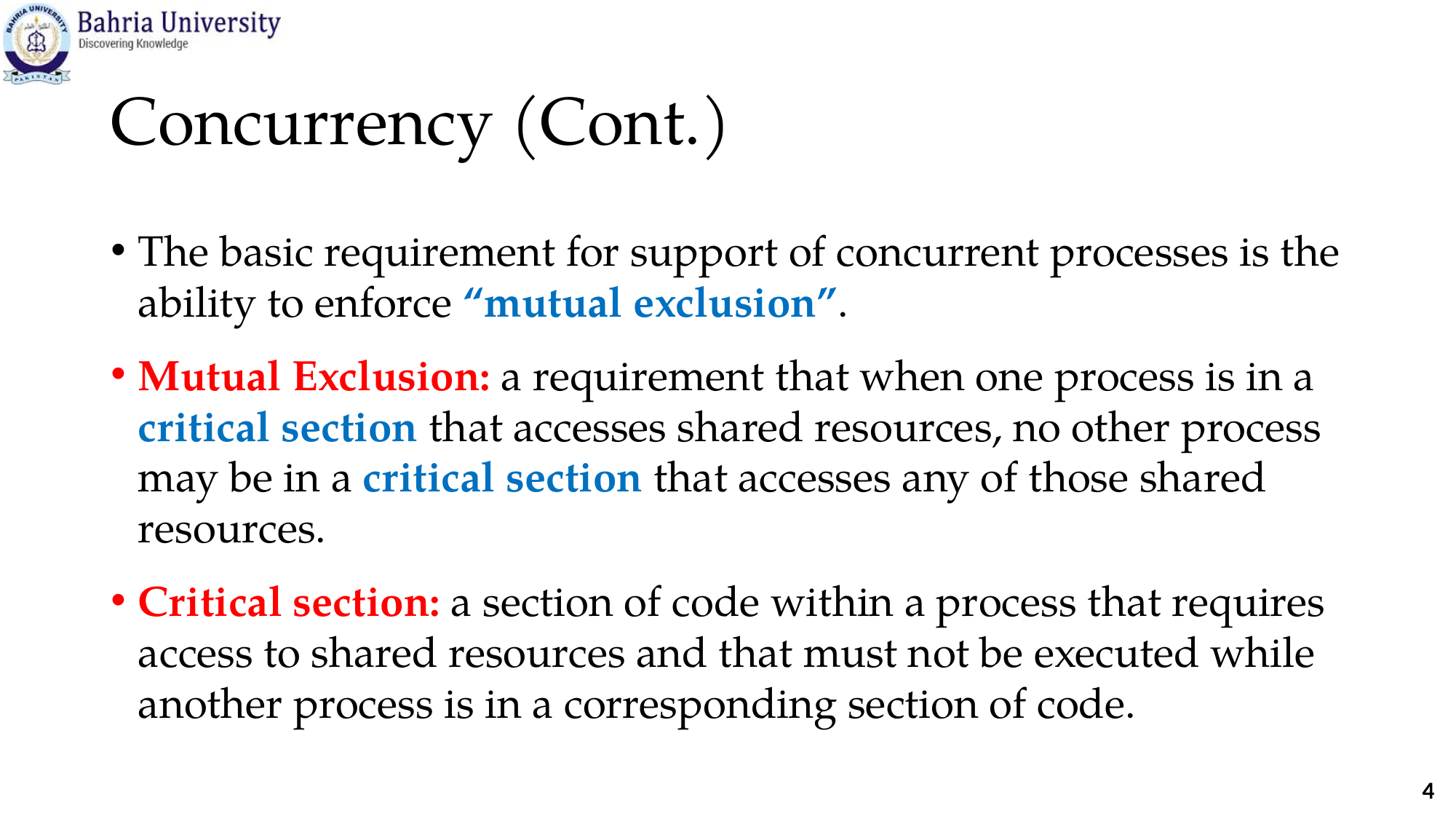

# Concurrency (Cont.)
The basic requirement for support of concurrent processes is the ability to enforce “mutual exclusion”.
Mutual Exclusion: a requirement that when one process is in a critical section that accesses shared resources, no other process may be in a critical section that accesses any of those shared resources.
Critical section: a section of code within a process that requires access to shared resources and that must not be executed while another process is in a corresponding section of code.
4